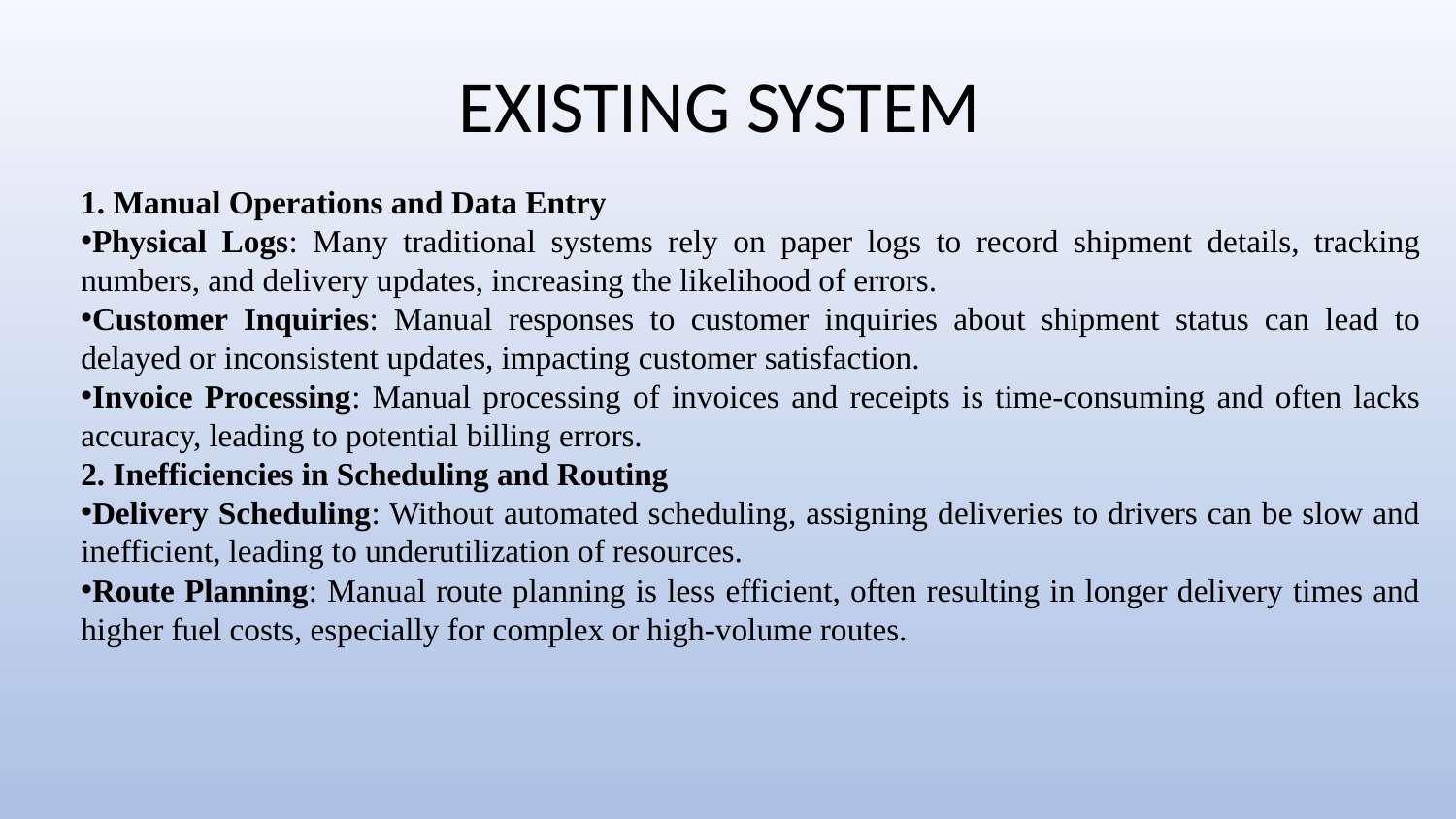

# EXISTING SYSTEM
1. Manual Operations and Data Entry
Physical Logs: Many traditional systems rely on paper logs to record shipment details, tracking numbers, and delivery updates, increasing the likelihood of errors.
Customer Inquiries: Manual responses to customer inquiries about shipment status can lead to delayed or inconsistent updates, impacting customer satisfaction.
Invoice Processing: Manual processing of invoices and receipts is time-consuming and often lacks accuracy, leading to potential billing errors.
2. Inefficiencies in Scheduling and Routing
Delivery Scheduling: Without automated scheduling, assigning deliveries to drivers can be slow and inefficient, leading to underutilization of resources.
Route Planning: Manual route planning is less efficient, often resulting in longer delivery times and higher fuel costs, especially for complex or high-volume routes.